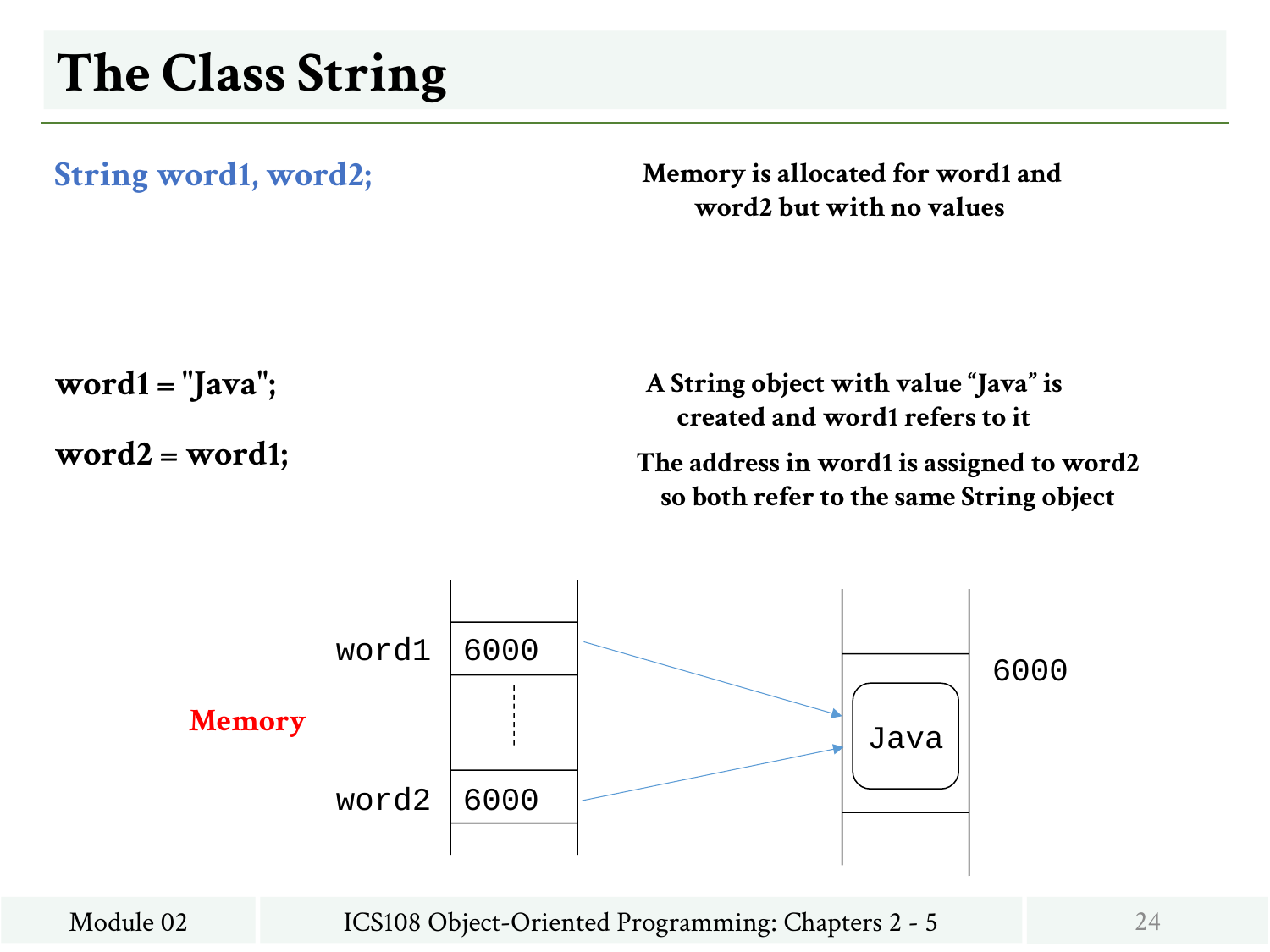

# The Class String
Memory is allocated for word1 and word2 but with no values
String word1, word2;

word1 = "Java";
word2 = word1;

A String object with value “Java” is created and word1 refers to it
The address in word1 is assigned to word2 so both refer to the same String object

word1
word2
6000
6000
Java
Memory
6000
24